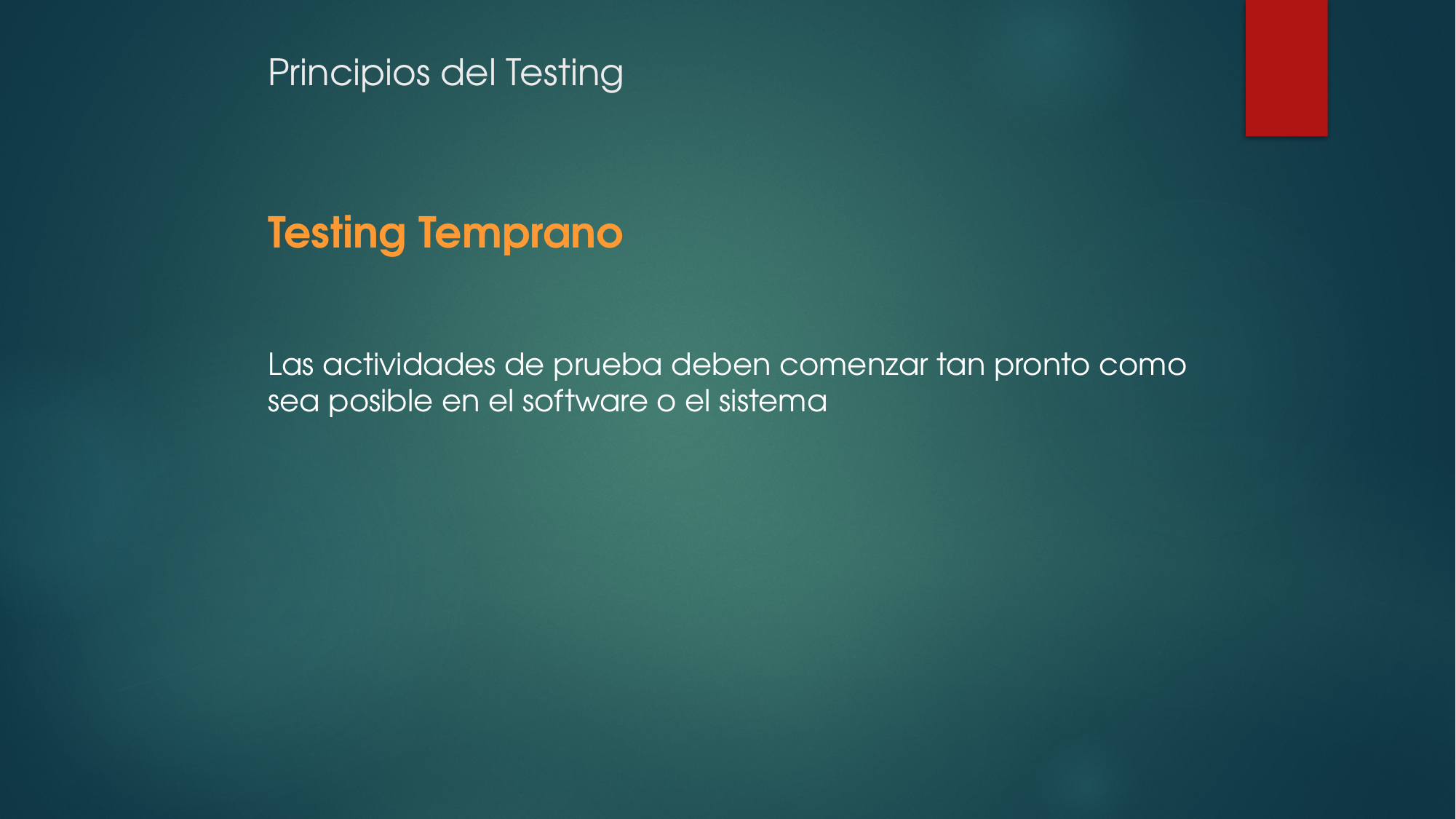

# Principios del Testing

Testing Temprano

Las actividades de prueba deben comenzar tan pronto como sea posible en el software o el sistema